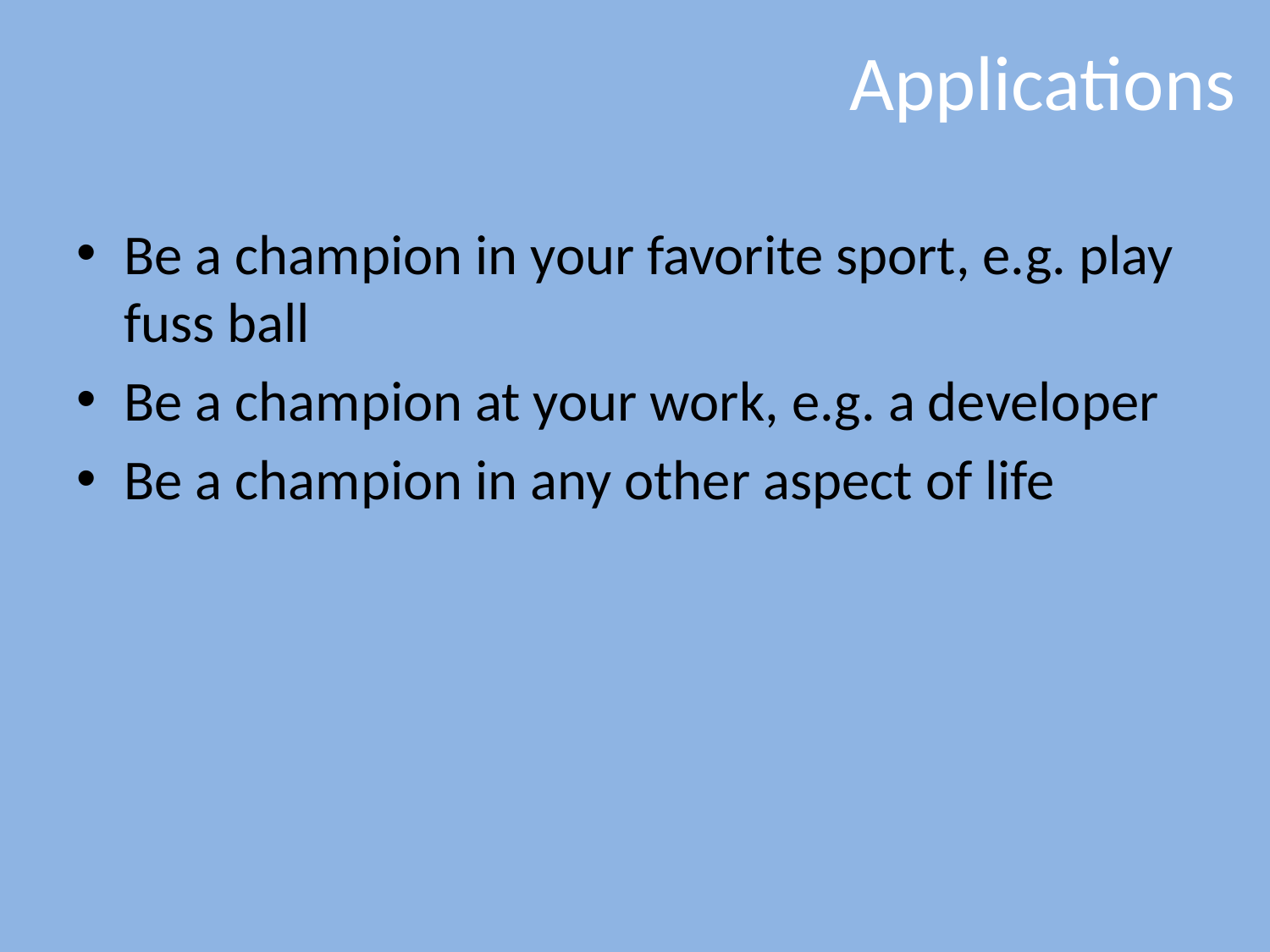

# Applications
Be a champion in your favorite sport, e.g. play fuss ball
Be a champion at your work, e.g. a developer
Be a champion in any other aspect of life